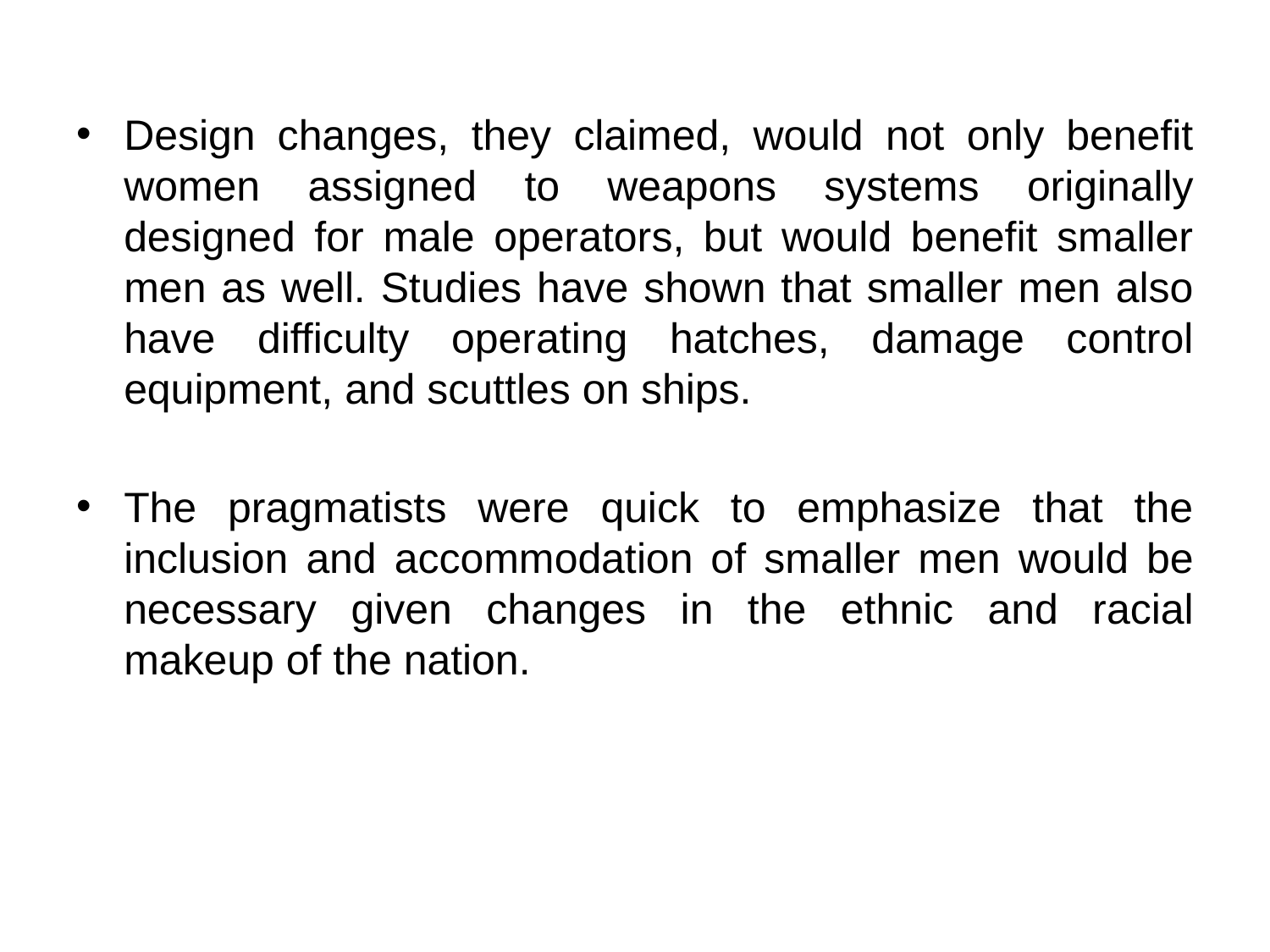

Design changes, they claimed, would not only benefit women assigned to weapons systems originally designed for male operators, but would benefit smaller men as well. Studies have shown that smaller men also have difficulty operating hatches, damage control equipment, and scuttles on ships.

The pragmatists were quick to emphasize that the inclusion and accommodation of smaller men would be necessary given changes in the ethnic and racial makeup of the nation.